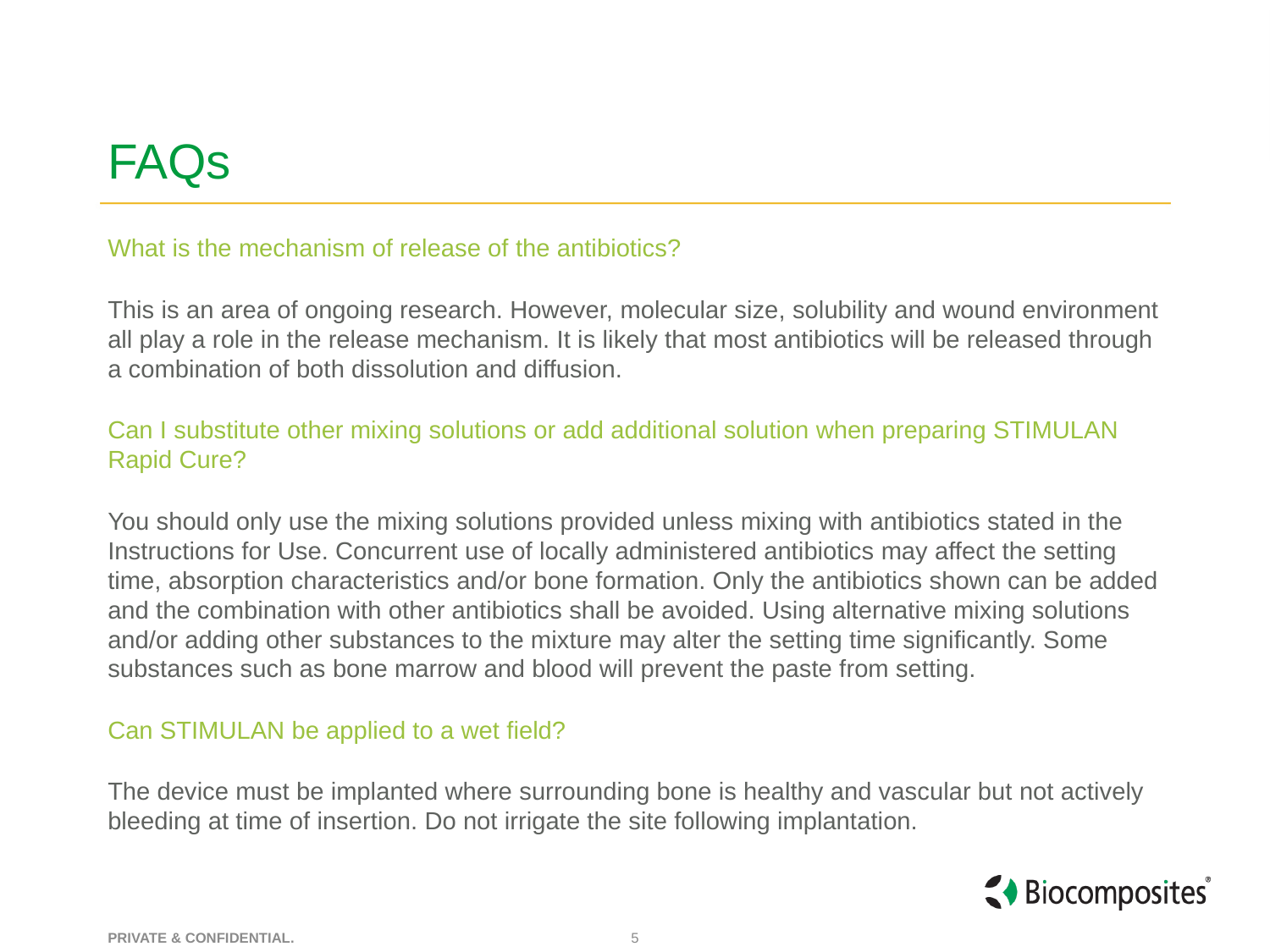

# FAQs
What is the mechanism of release of the antibiotics?
This is an area of ongoing research. However, molecular size, solubility and wound environment all play a role in the release mechanism. It is likely that most antibiotics will be released through a combination of both dissolution and diffusion.
Can I substitute other mixing solutions or add additional solution when preparing STIMULAN Rapid Cure?
You should only use the mixing solutions provided unless mixing with antibiotics stated in the Instructions for Use. Concurrent use of locally administered antibiotics may affect the setting time, absorption characteristics and/or bone formation. Only the antibiotics shown can be added and the combination with other antibiotics shall be avoided. Using alternative mixing solutions and/or adding other substances to the mixture may alter the setting time significantly. Some substances such as bone marrow and blood will prevent the paste from setting.
Can STIMULAN be applied to a wet field?
The device must be implanted where surrounding bone is healthy and vascular but not actively bleeding at time of insertion. Do not irrigate the site following implantation.
5